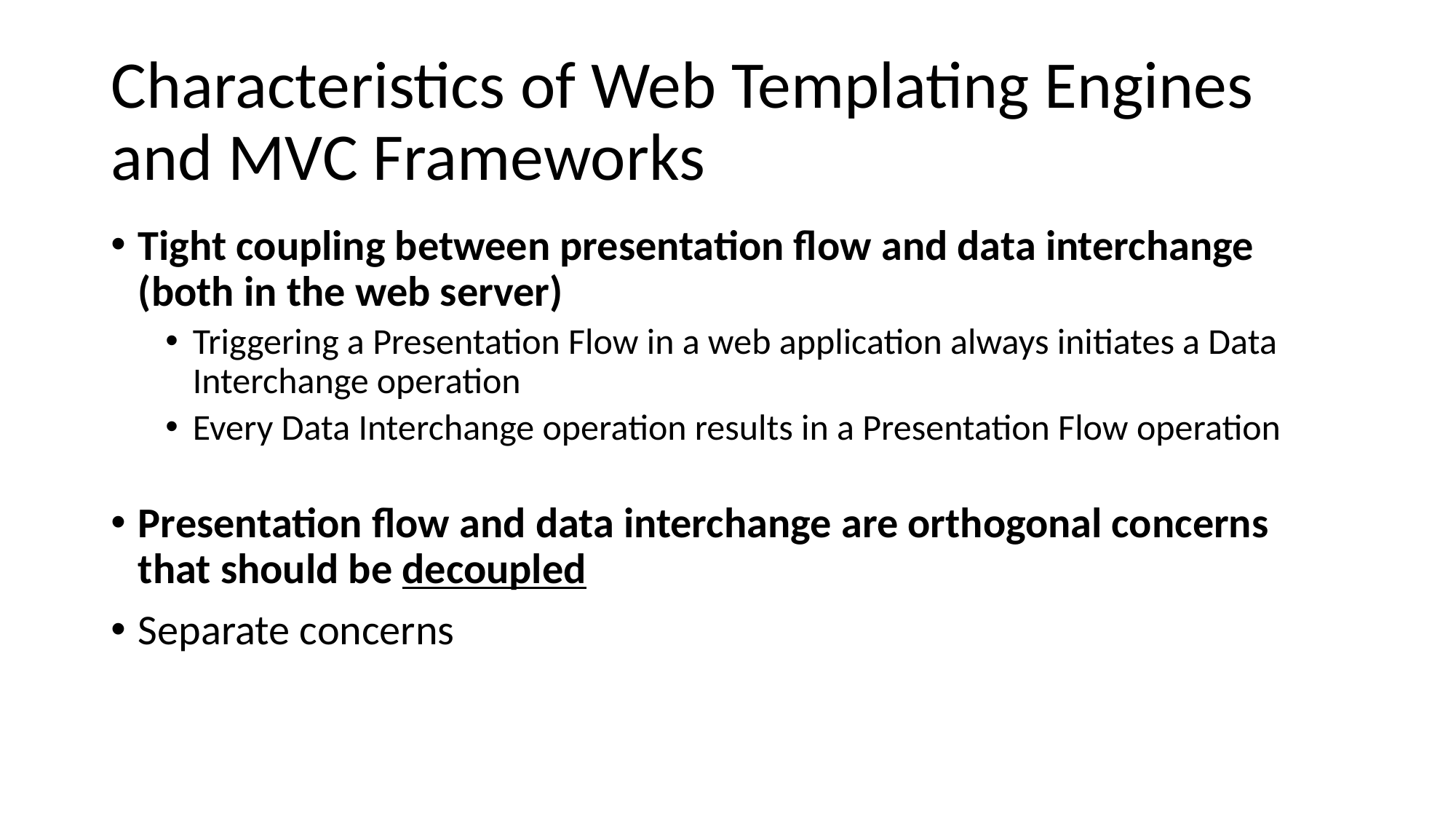

# Characteristics of Web Templating Engines and MVC Frameworks
Tight coupling between presentation flow and data interchange (both in the web server)
Triggering a Presentation Flow in a web application always initiates a Data Interchange operation
Every Data Interchange operation results in a Presentation Flow operation

Presentation flow and data interchange are orthogonal concerns that should be decoupled
Separate concerns